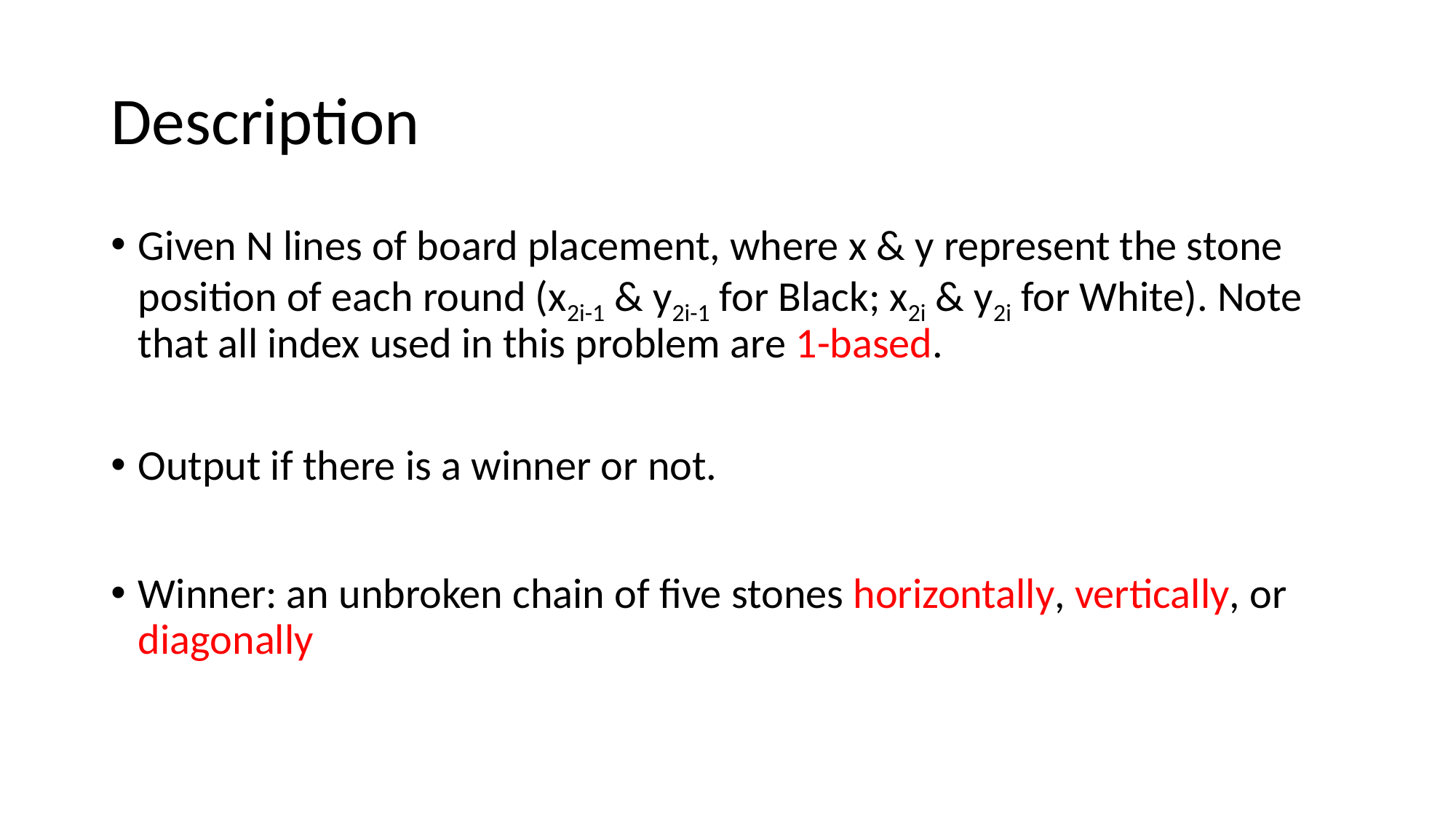

# Description
Given N lines of board placement, where x & y represent the stone position of each round (x2i-1 & y2i-1 for Black; x2i & y2i for White). Note that all index used in this problem are 1-based.

Output if there is a winner or not.

Winner: an unbroken chain of five stones horizontally, vertically, or diagonally